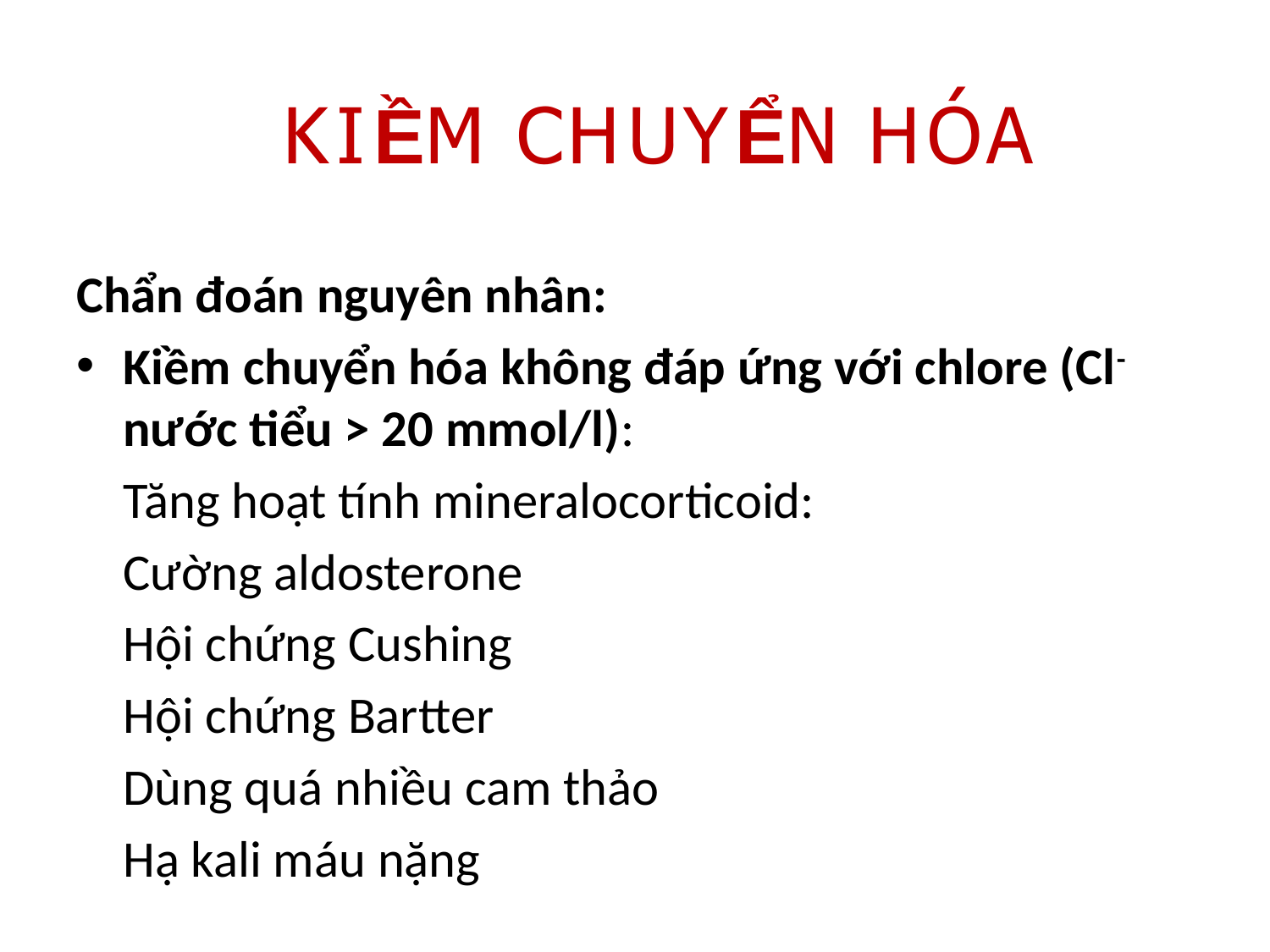

KIỀM CHUYỂN HÓA

Chẩn đoán nguyên nhân:
Kiềm chuyển hóa không đáp ứng với chlore (Cl- nước tiểu > 20 mmol/l):
	Tăng hoạt tính mineralocorticoid:
		Cường aldosterone
		Hội chứng Cushing
		Hội chứng Bartter
		Dùng quá nhiều cam thảo
	Hạ kali máu nặng